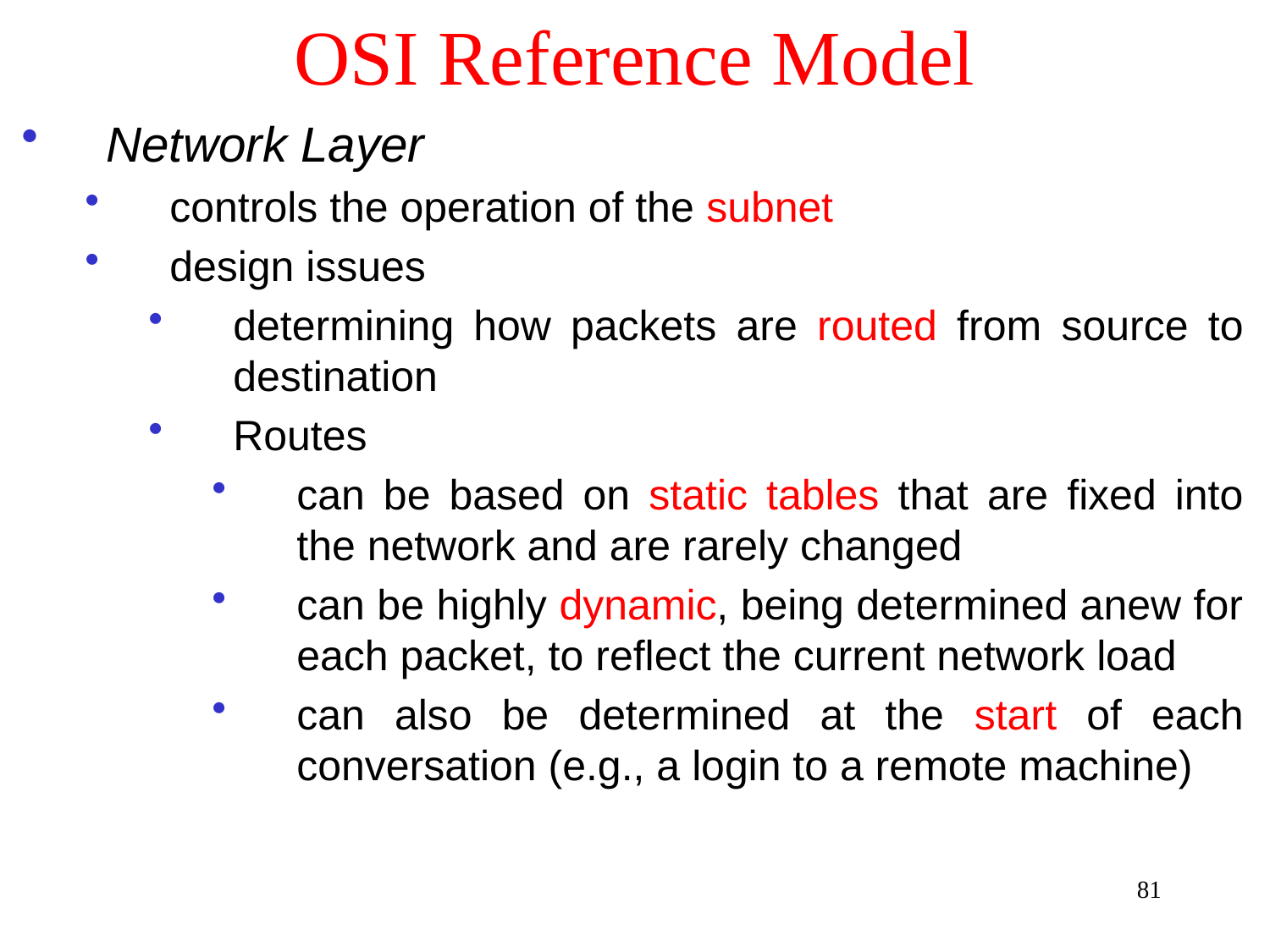

# OSI Reference Model
Network Layer
controls the operation of the subnet
design issues
determining how packets are routed from source to destination
Routes
can be based on static tables that are fixed into the network and are rarely changed
can be highly dynamic, being determined anew for each packet, to reflect the current network load
can also be determined at the start of each conversation (e.g., a login to a remote machine)

81